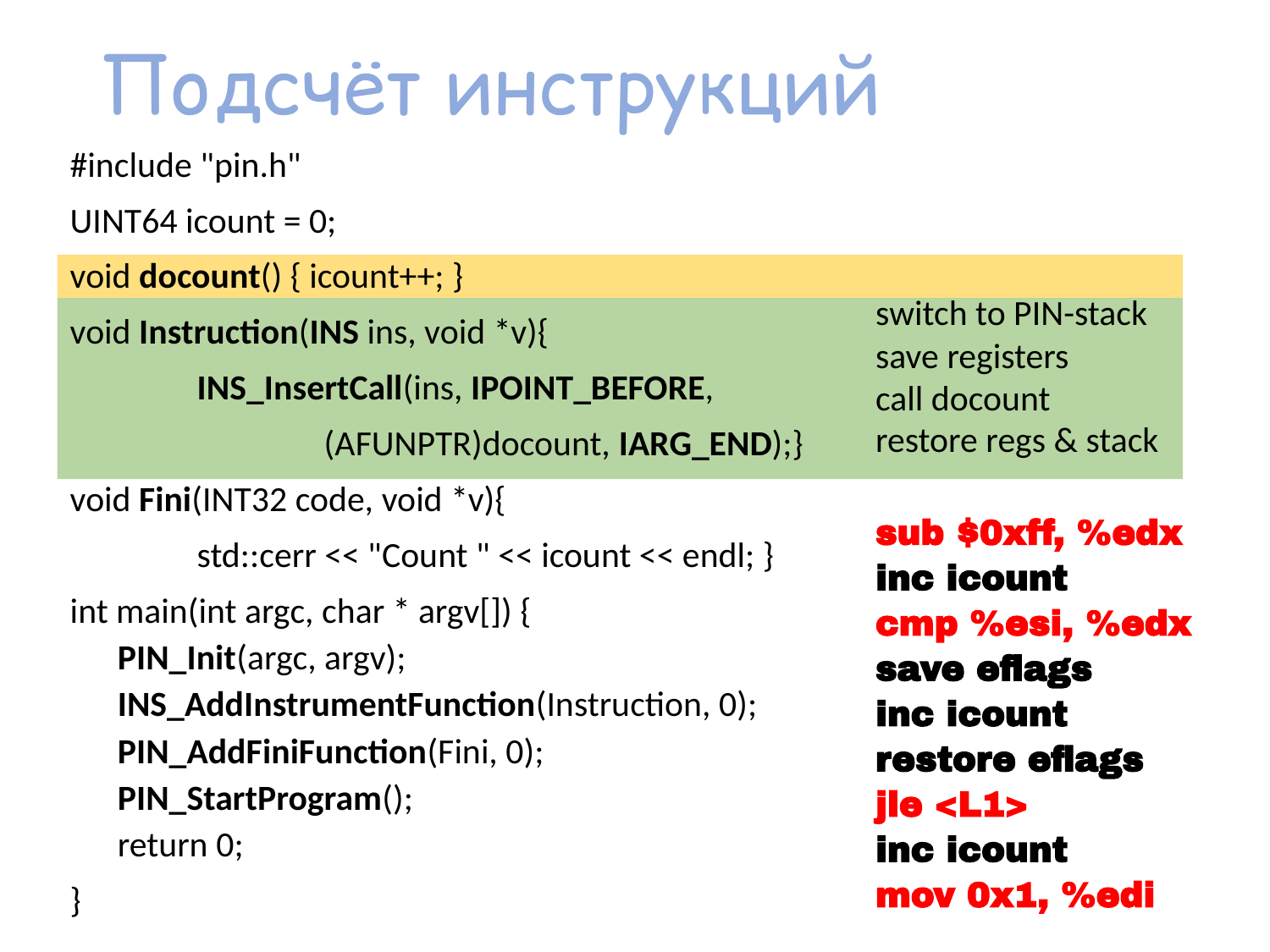

# Подсчёт инструкций
#include "pin.h"
UINT64 icount = 0;
void docount() { icount++; }
void Instruction(INS ins, void *v){
	INS_InsertCall(ins, IPOINT_BEFORE,
		(AFUNPTR)docount, IARG_END);}
void Fini(INT32 code, void *v){
	std::cerr << "Count " << icount << endl; }
int main(int argc, char * argv[]) {
PIN_Init(argc, argv);
INS_AddInstrumentFunction(Instruction, 0);
PIN_AddFiniFunction(Fini, 0);
PIN_StartProgram();
return 0;
}

switch to PIN-stack
save registers
call docount
restore regs & stack

sub $0xff, %edx
inc icount
cmp %esi, %edx
save eflags
inc icount
restore eflags
jle <L1>
inc icount
mov 0x1, %edi